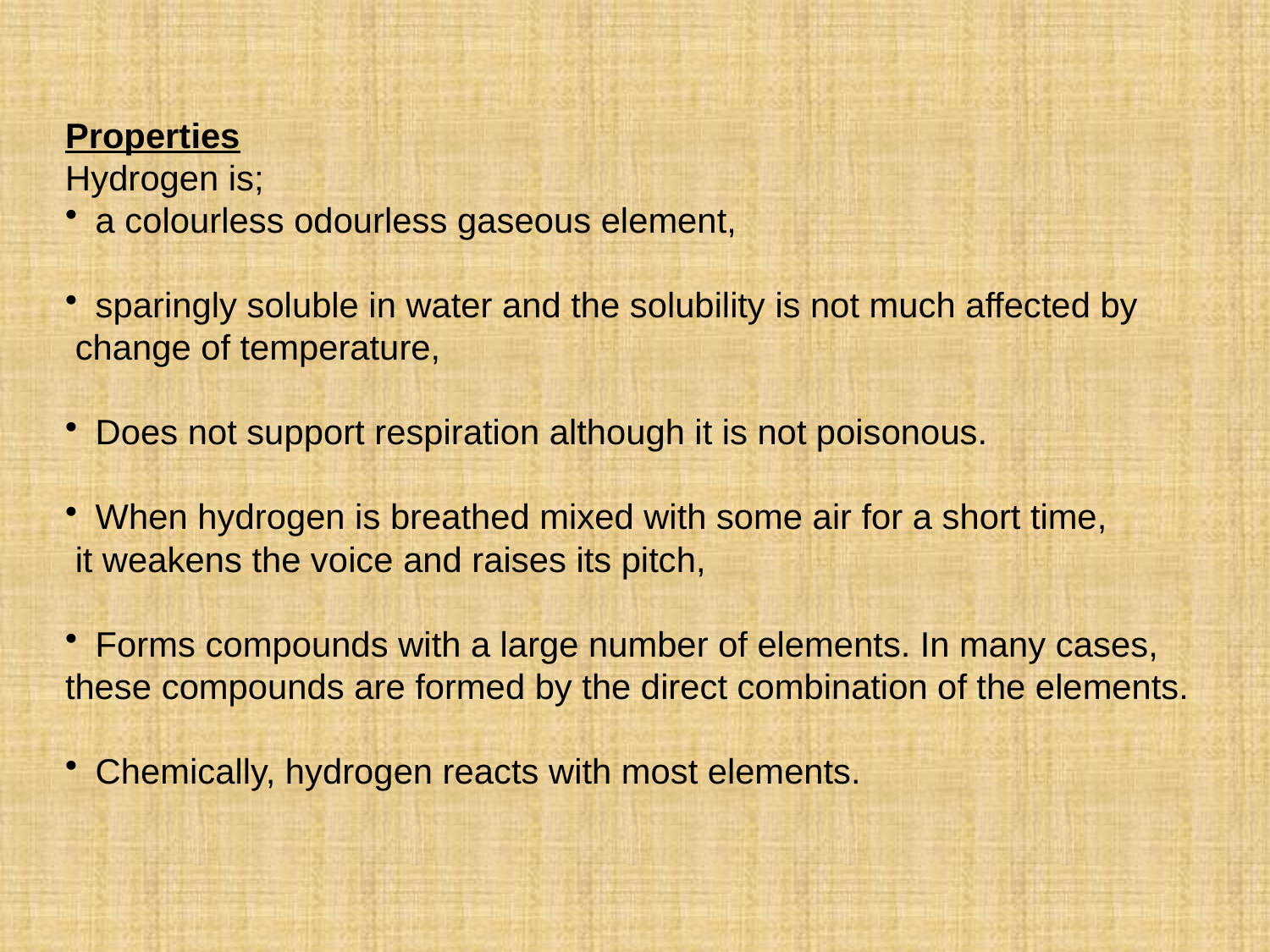

Properties
Hydrogen is;
a colourless odourless gaseous element,

sparingly soluble in water and the solubility is not much affected by
 change of temperature,

Does not support respiration although it is not poisonous.

When hydrogen is breathed mixed with some air for a short time,
 it weakens the voice and raises its pitch,

Forms compounds with a large number of elements. In many cases,
these compounds are formed by the direct combination of the elements.

Chemically, hydrogen reacts with most elements.